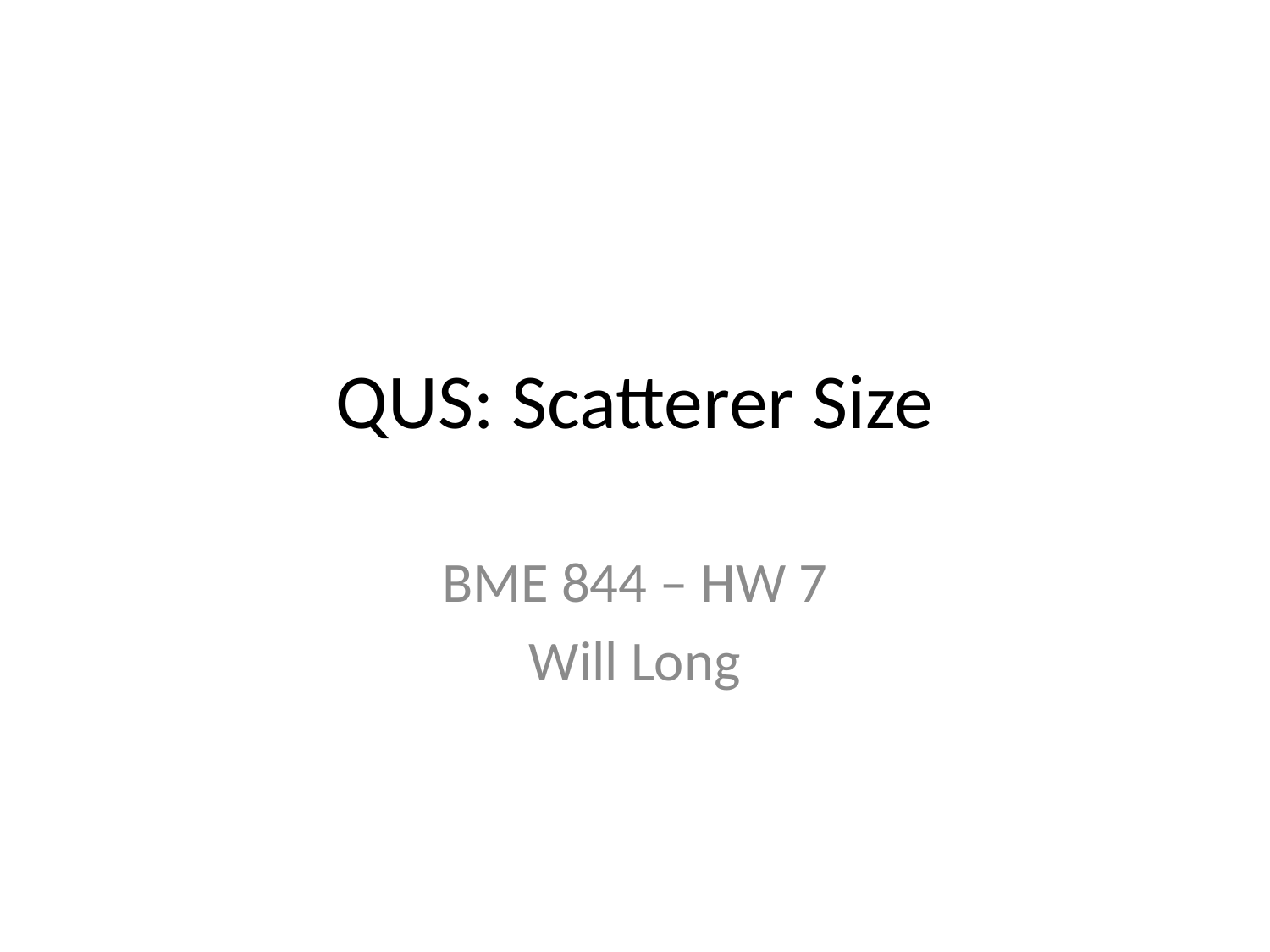

# QUS: Scatterer Size
BME 844 – HW 7
Will Long